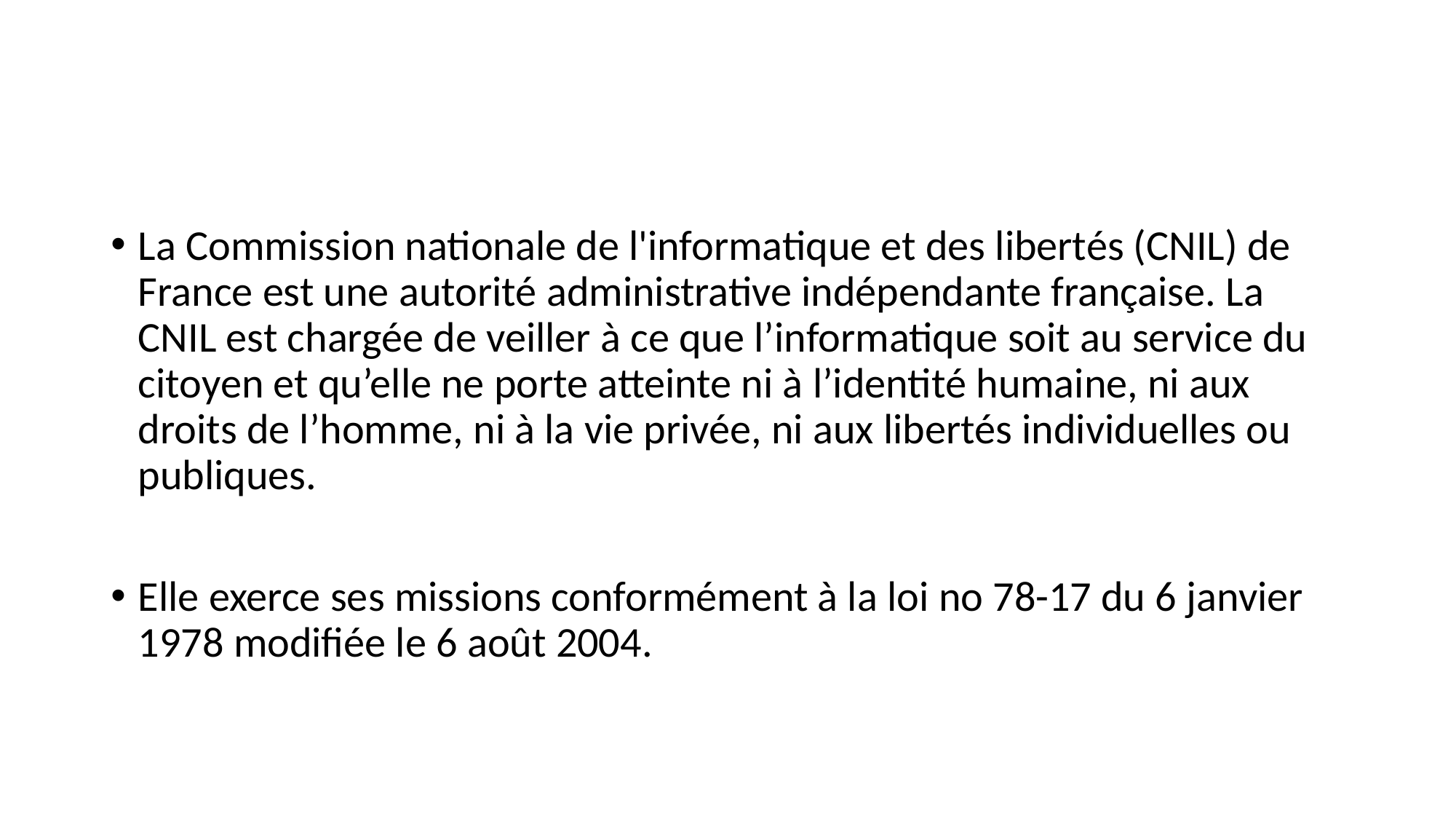

#
La Commission nationale de l'informatique et des libertés (CNIL) de France est une autorité administrative indépendante française. La CNIL est chargée de veiller à ce que l’informatique soit au service du citoyen et qu’elle ne porte atteinte ni à l’identité humaine, ni aux droits de l’homme, ni à la vie privée, ni aux libertés individuelles ou publiques.

Elle exerce ses missions conformément à la loi no 78-17 du 6 janvier 1978 modifiée le 6 août 2004.